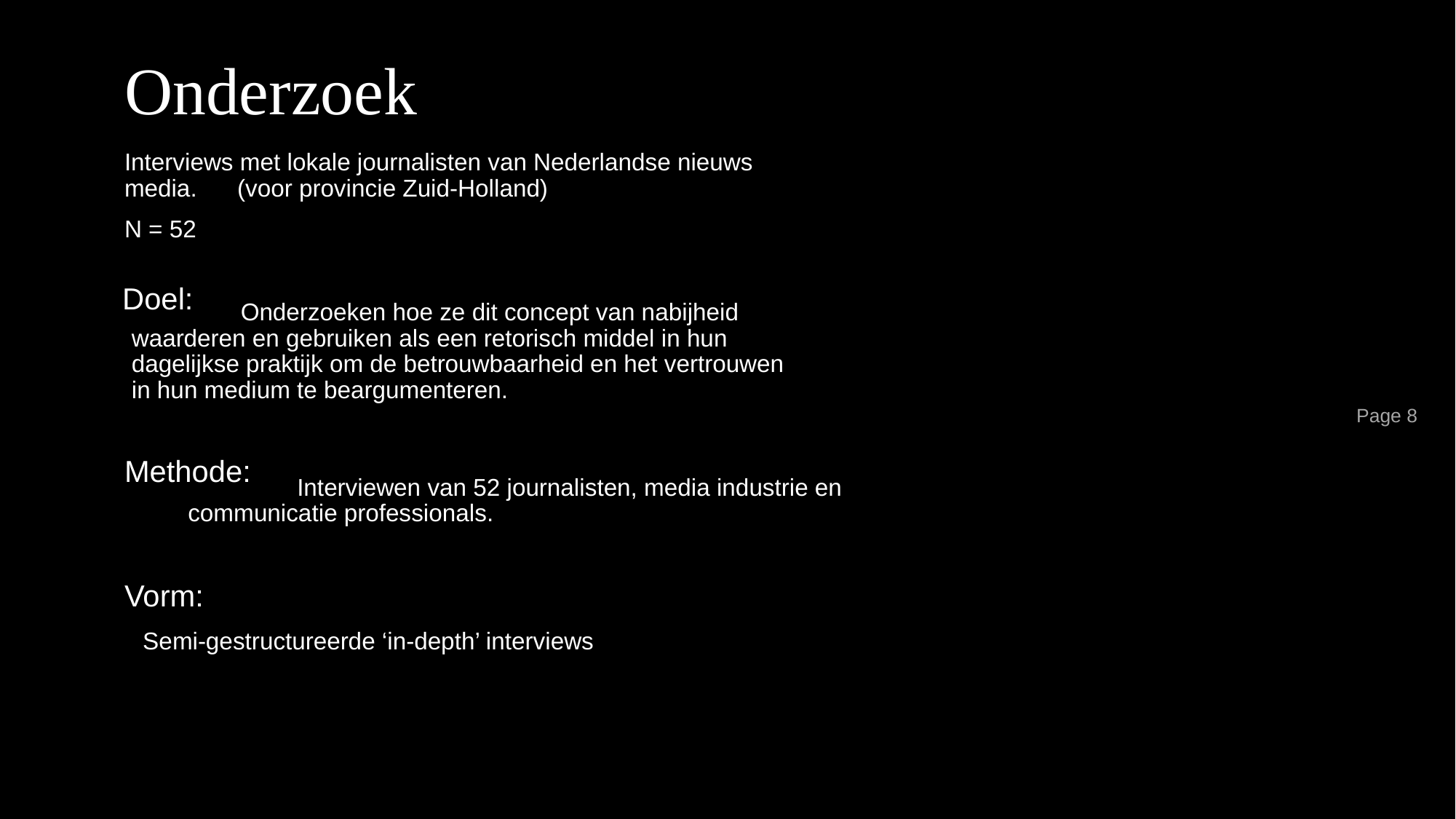

# Onderzoek
Interviews met lokale journalisten van Nederlandse nieuws media.      (voor provincie Zuid-Holland)
N = 52
Doel:

	Onderzoeken hoe ze dit concept van nabijheid waarderen en gebruiken als een retorisch middel in hun dagelijkse praktijk om de betrouwbaarheid en het vertrouwen in hun medium te beargumenteren.
Page 8
Methode:
	Interviewen van 52 journalisten, media industrie en communicatie professionals.
Vorm:
Semi-gestructureerde ‘in-depth’ interviews